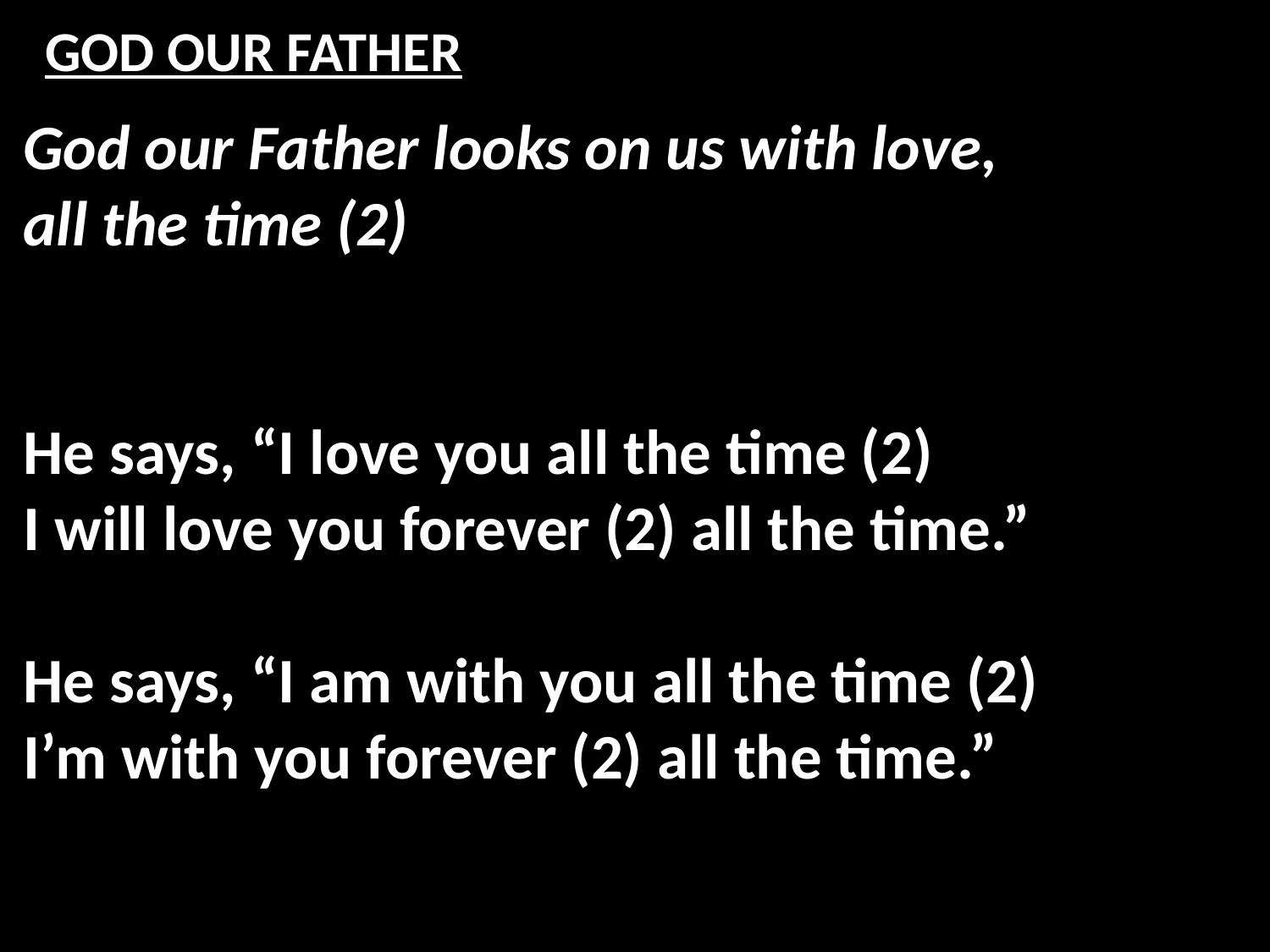

# GOD OUR FATHER
God our Father looks on us with love,
all the time (2)

He says, “I love you all the time (2)
I will love you forever (2) all the time.”

He says, “I am with you all the time (2)
I’m with you forever (2) all the time.”